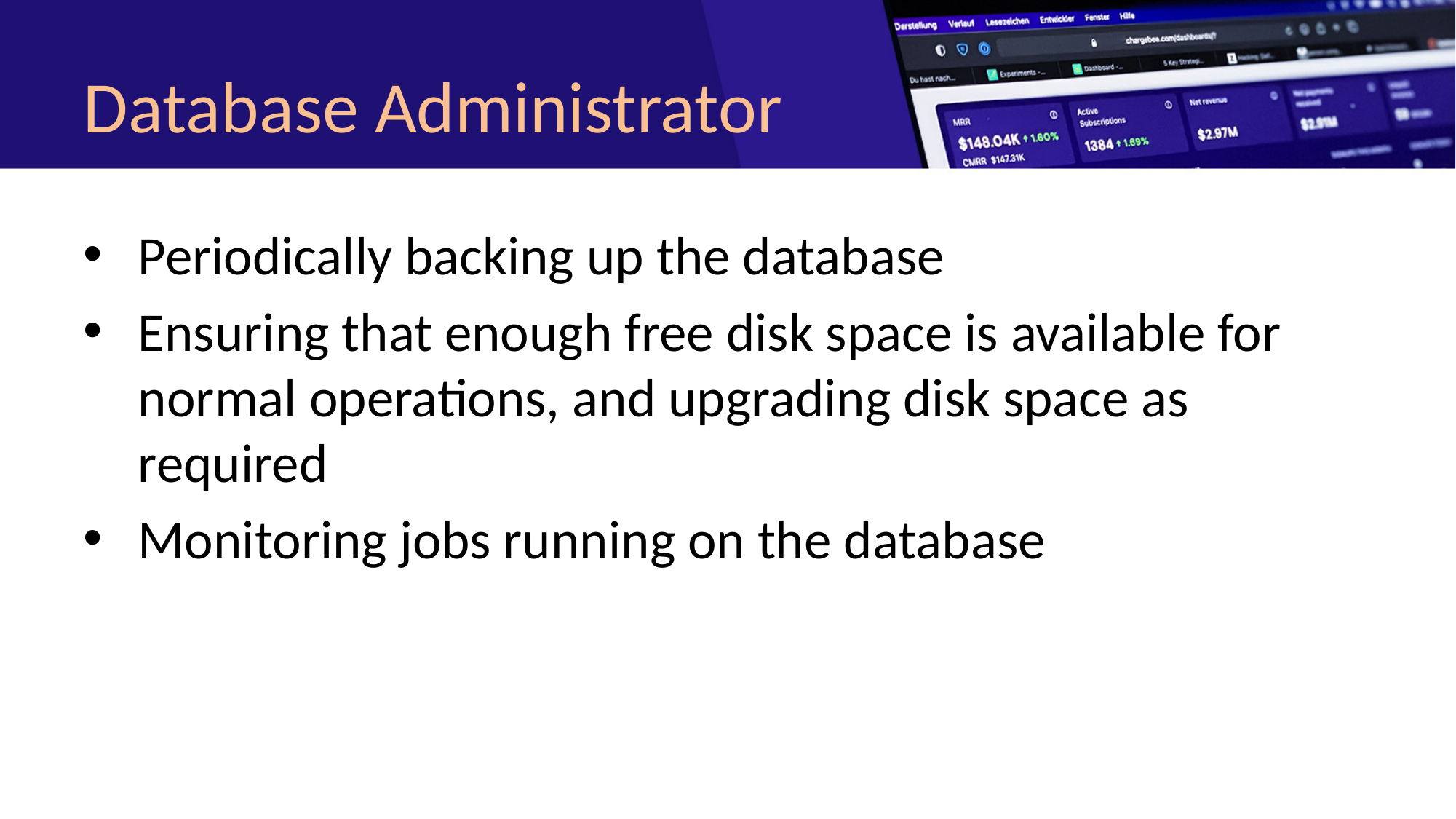

# Database Administrator
Periodically backing up the database
Ensuring that enough free disk space is available for normal operations, and upgrading disk space as required
Monitoring jobs running on the database